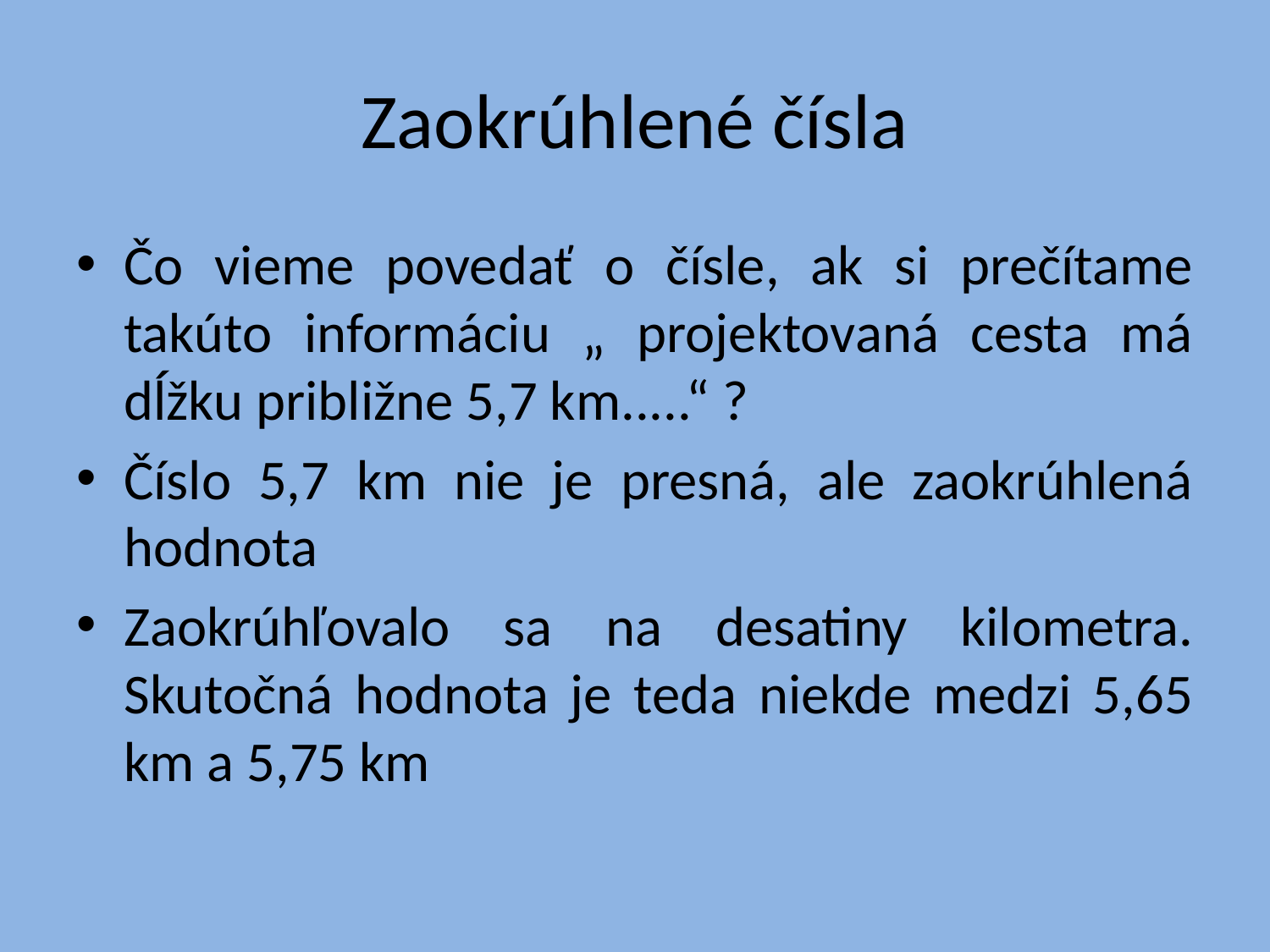

# Zaokrúhlené čísla
Čo vieme povedať o čísle, ak si prečítame takúto informáciu „ projektovaná cesta má dĺžku približne 5,7 km.....“ ?
Číslo 5,7 km nie je presná, ale zaokrúhlená hodnota
Zaokrúhľovalo sa na desatiny kilometra. Skutočná hodnota je teda niekde medzi 5,65 km a 5,75 km